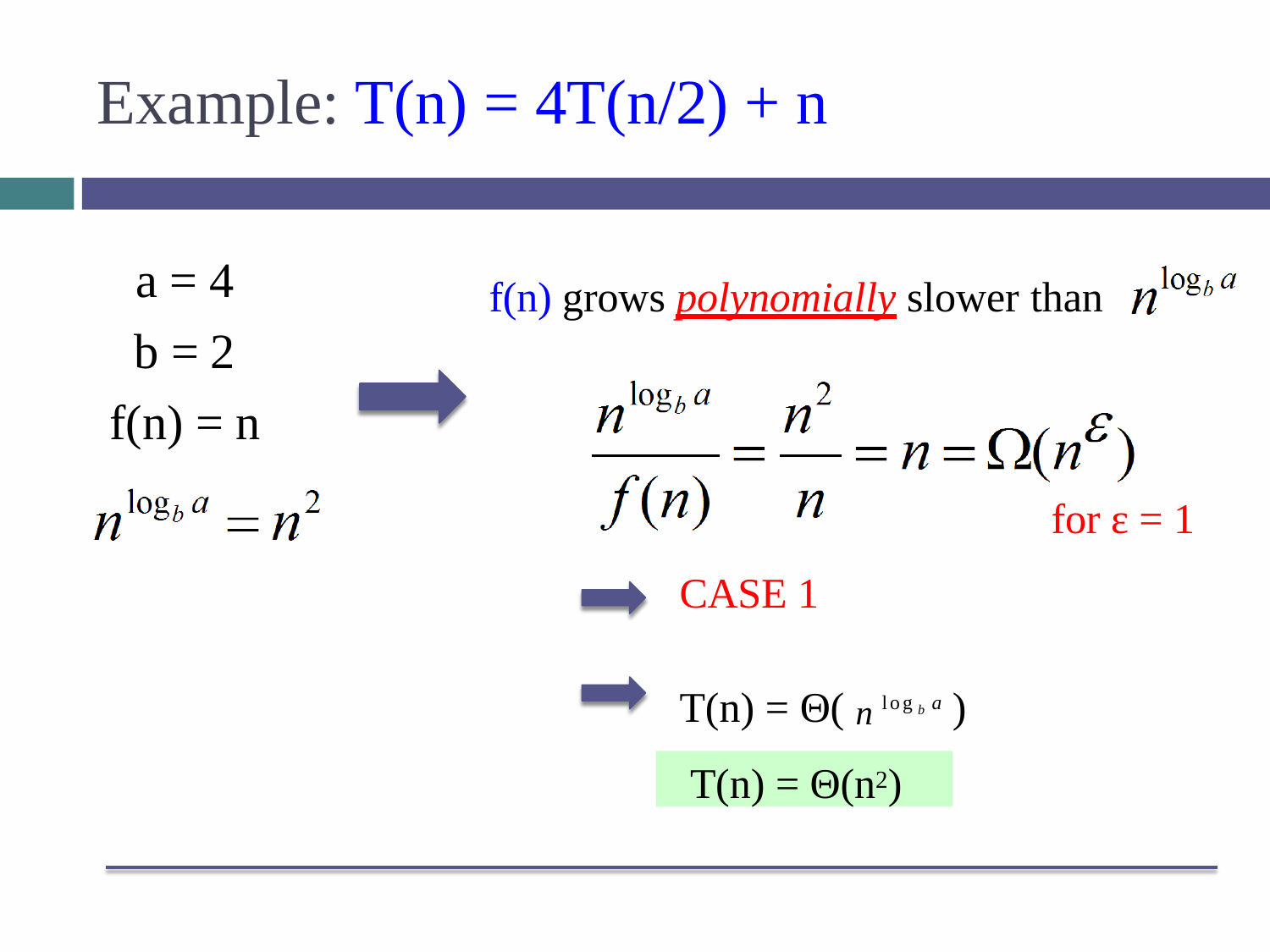

# Example: T(n) = 4T(n/2) + n
a = 4
b = 2  f(n) = n

f(n) grows polynomially slower than

for ε = 1
CASE 1

T(n) = Θ( nlogb a )

T(n) = Θ(n2)